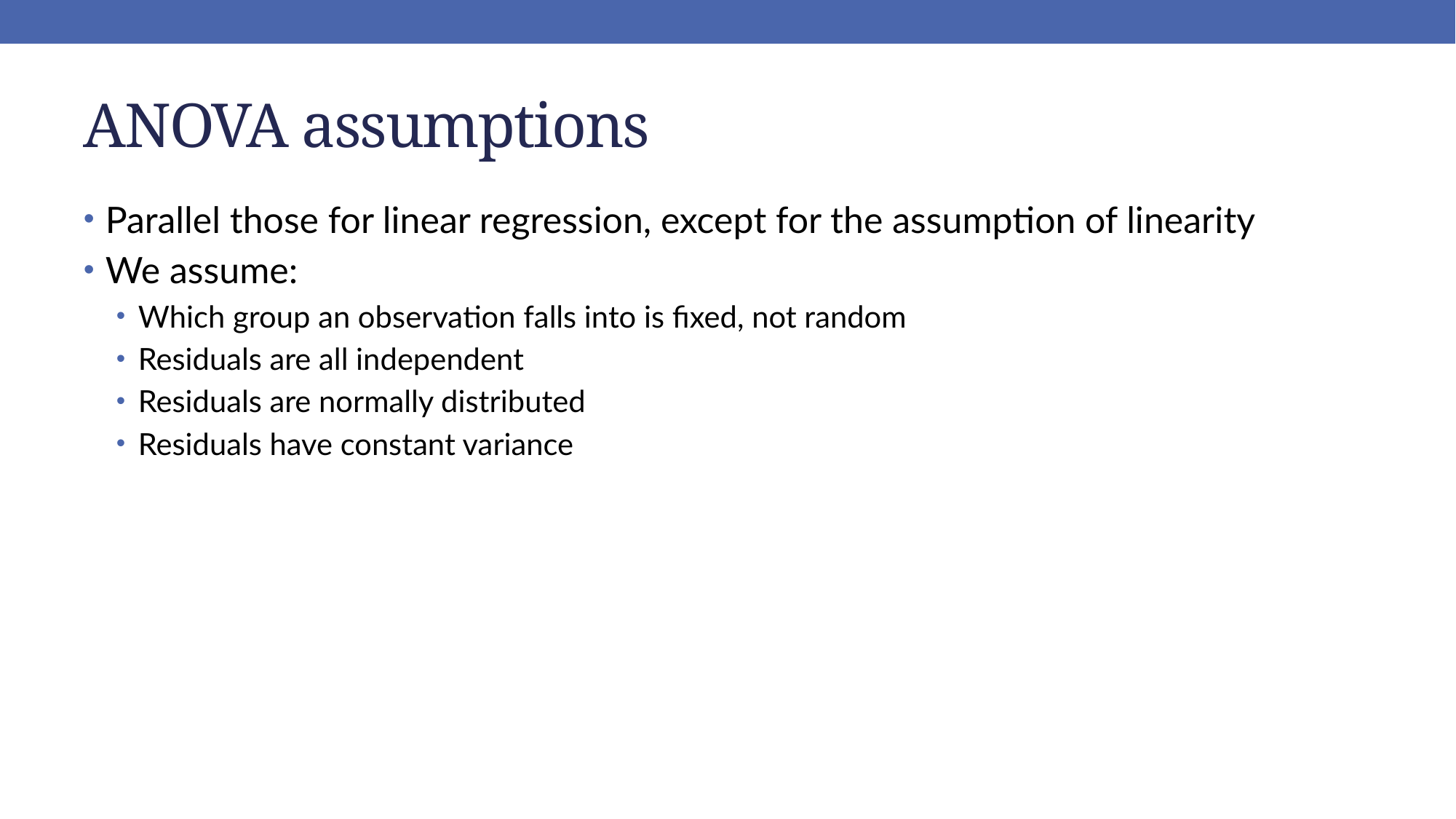

# ANOVA assumptions
Parallel those for linear regression, except for the assumption of linearity
We assume:
Which group an observation falls into is fixed, not random
Residuals are all independent
Residuals are normally distributed
Residuals have constant variance